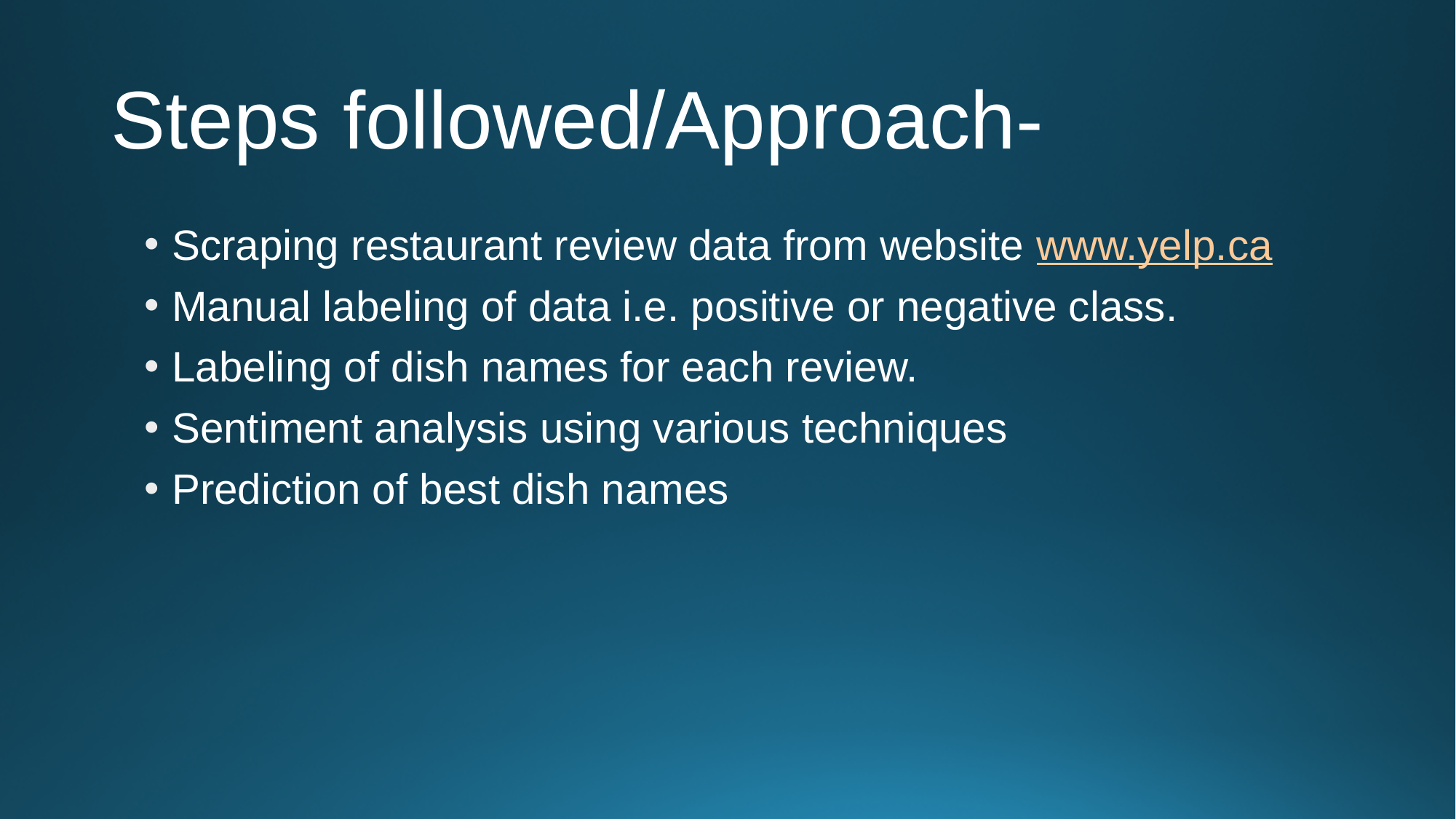

# Steps followed/Approach-
Scraping restaurant review data from website www.yelp.ca
Manual labeling of data i.e. positive or negative class.
Labeling of dish names for each review.
Sentiment analysis using various techniques
Prediction of best dish names